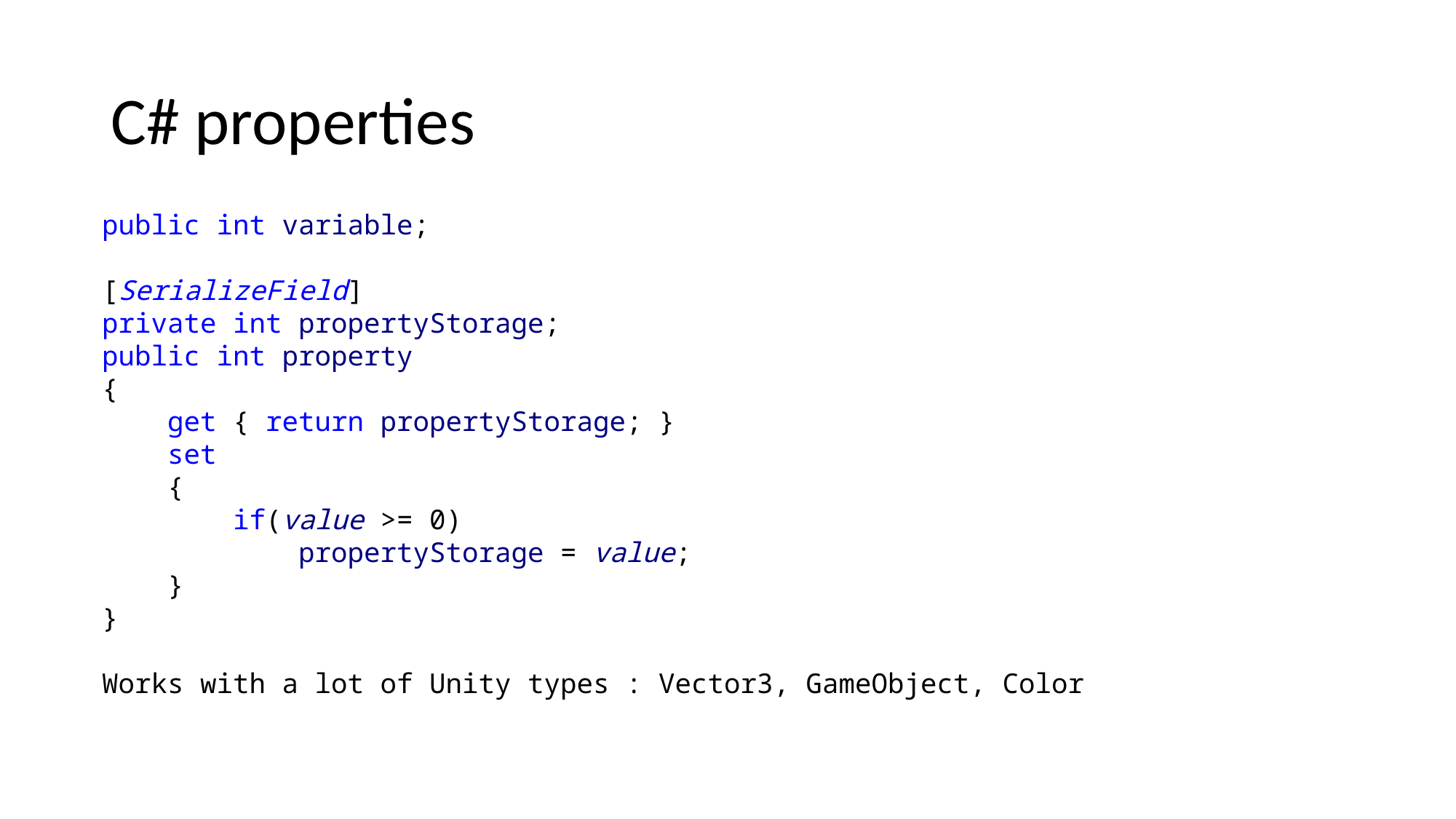

# C# properties
public int variable;
[SerializeField]
private int propertyStorage;
public int property
{
    get { return propertyStorage; }
    set
    {
        if(value >= 0)
            propertyStorage = value;
    }
}

Works with a lot of Unity types : Vector3, GameObject, Color